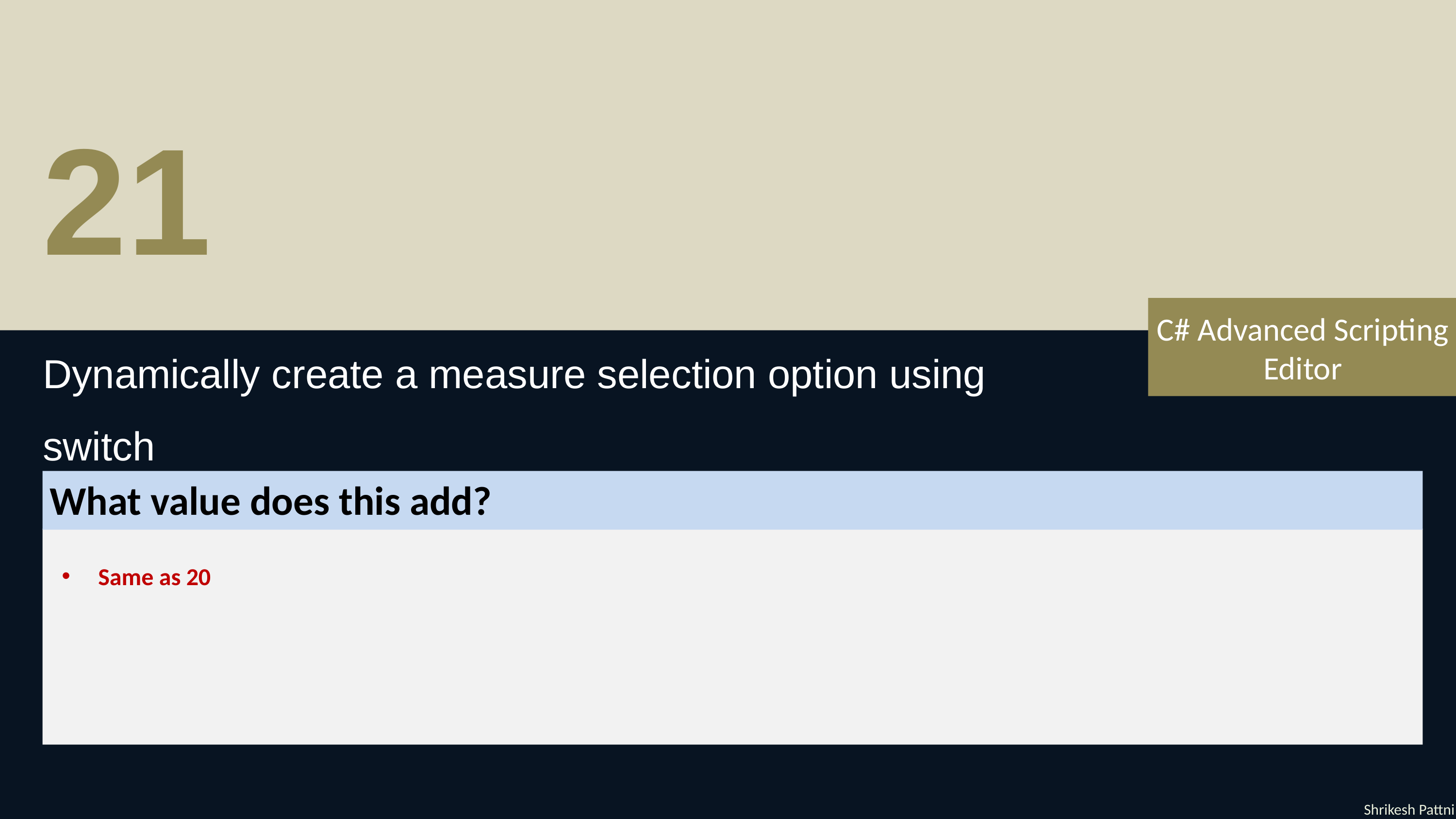

21
C# Advanced Scripting Editor
Dynamically create a measure selection option using
switch
What value does this add?

Same as 20

Shrikesh Pattni